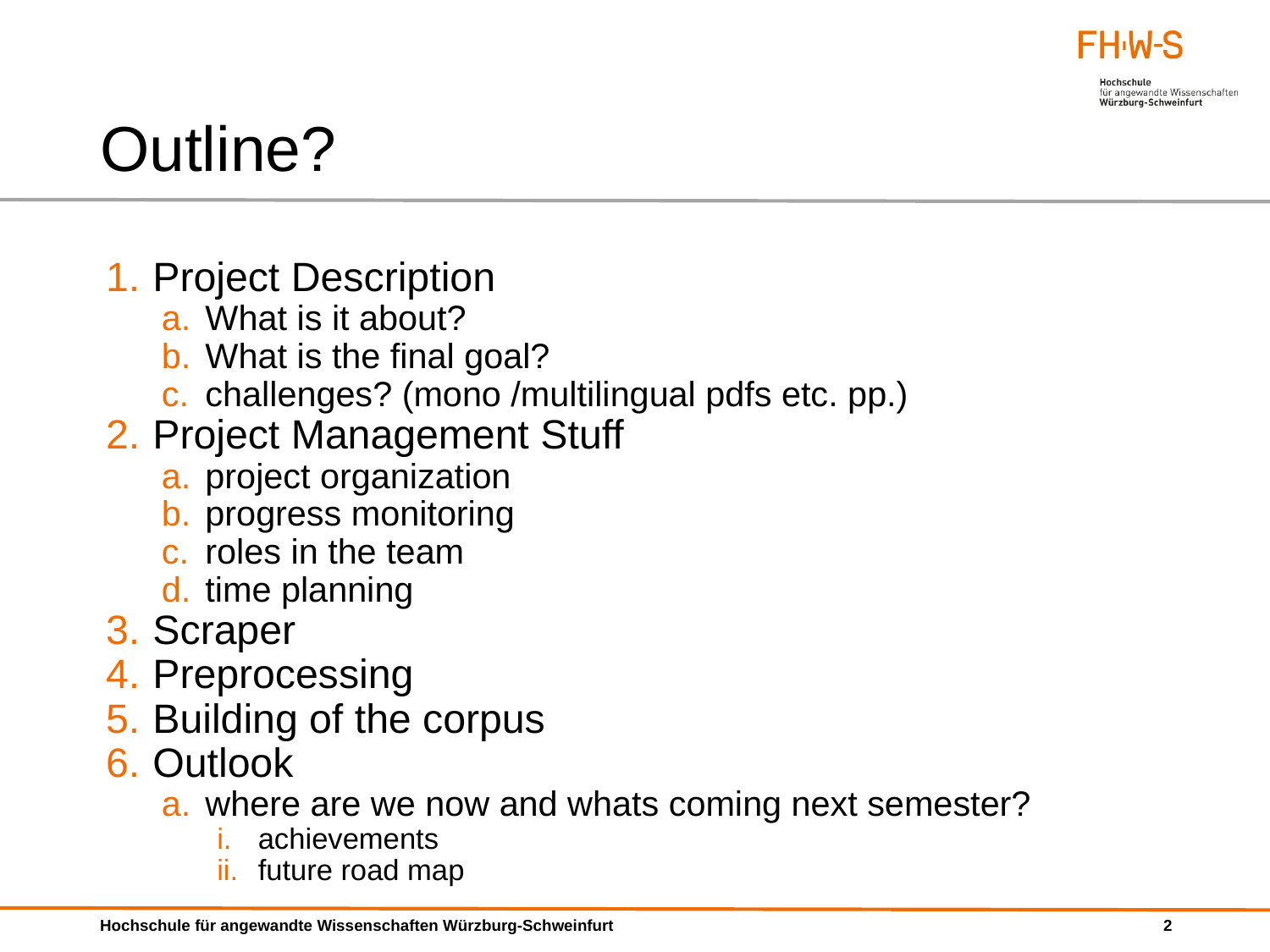

# Outline?
Project Description
What is it about?
What is the final goal?
challenges? (mono /multilingual pdfs etc. pp.)
Project Management Stuff
project organization
progress monitoring
roles in the team
time planning
Scraper
Preprocessing
Building of the corpus
Outlook
where are we now and whats coming next semester?
achievements
future road map